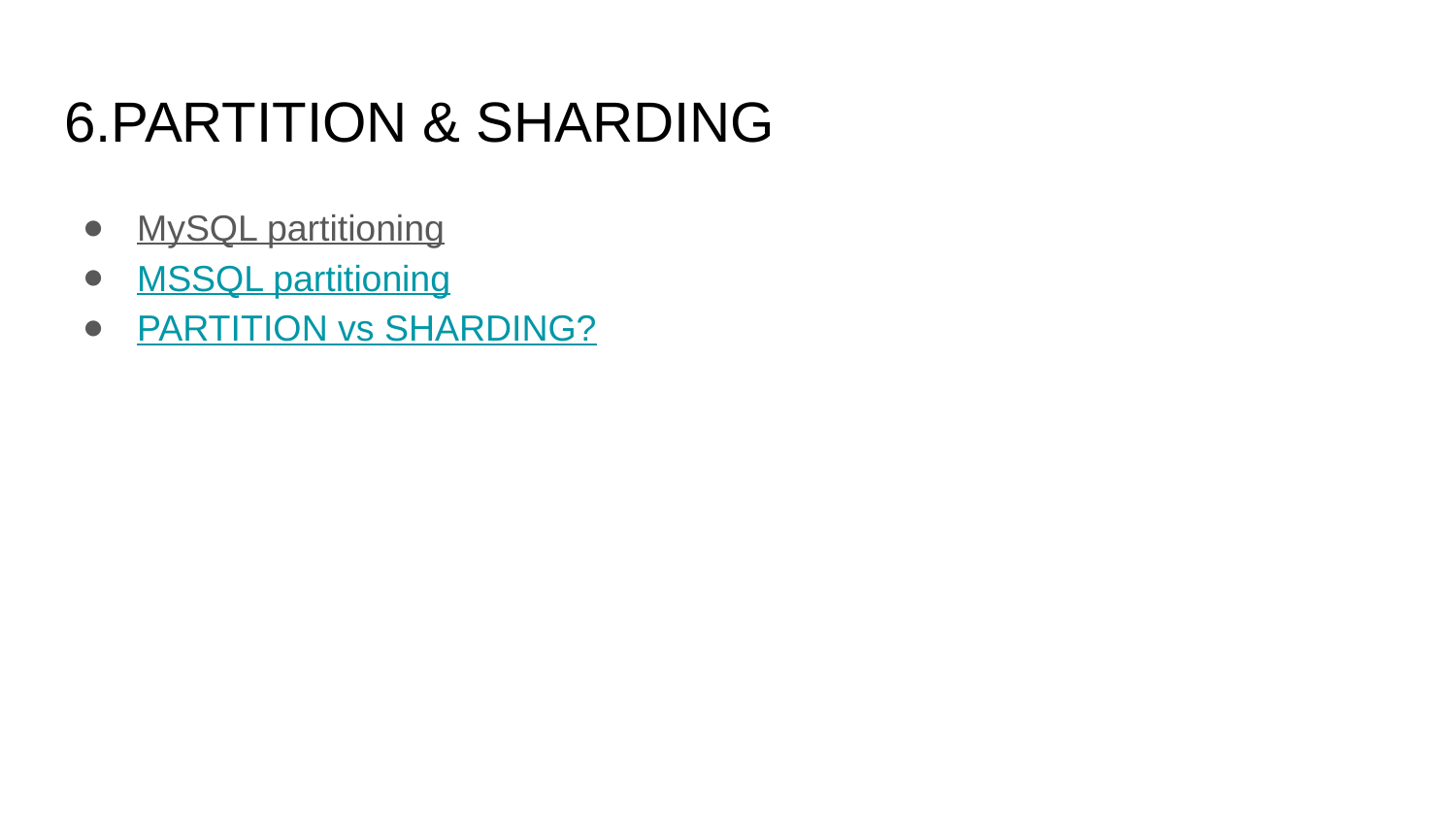

# 6.PARTITION & SHARDING
MySQL partitioning
MSSQL partitioning
PARTITION vs SHARDING?